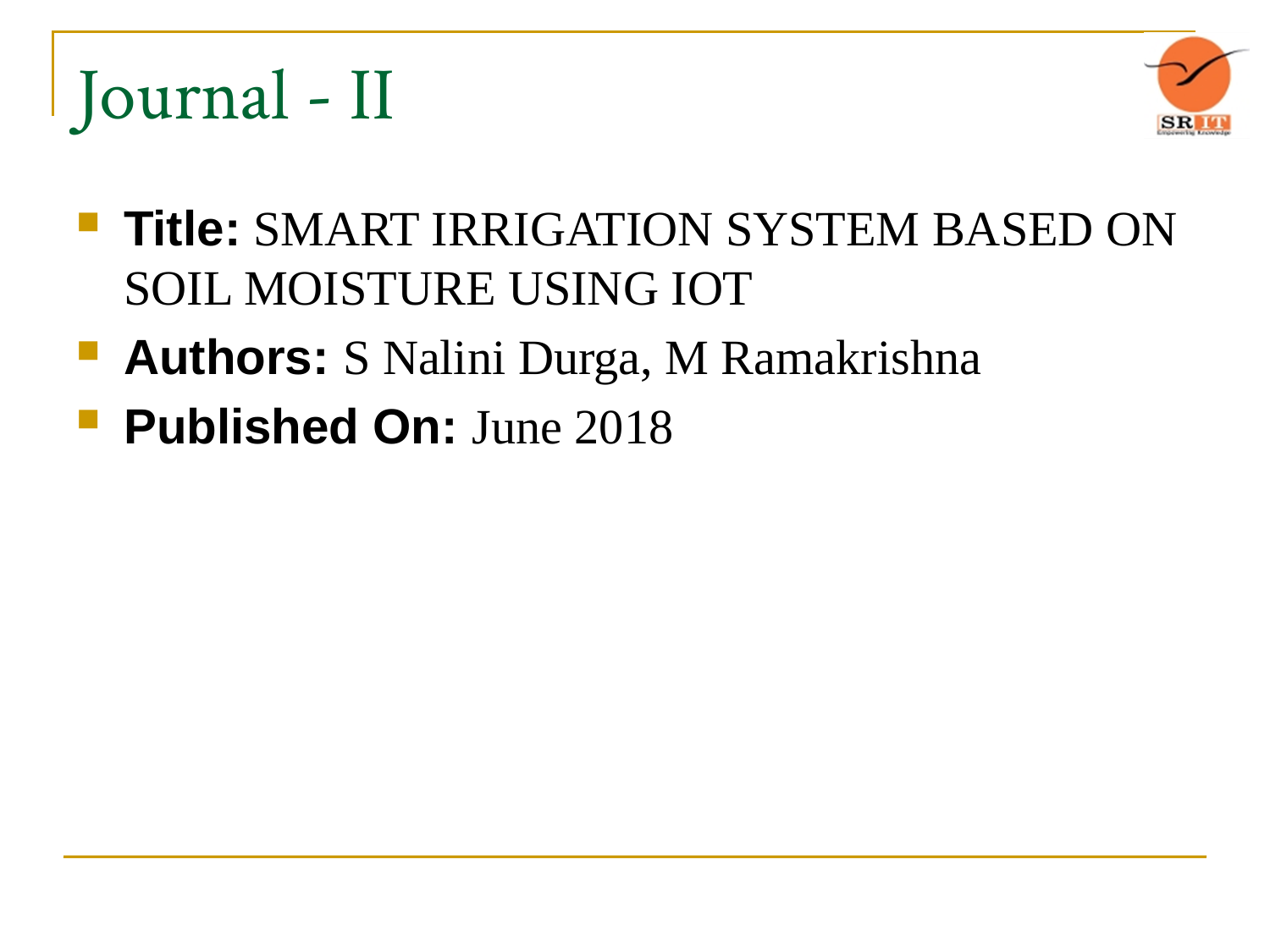

# Journal - II
Title: SMART IRRIGATION SYSTEM BASED ON SOIL MOISTURE USING IOT
Authors: S Nalini Durga, M Ramakrishna
Published On: June 2018